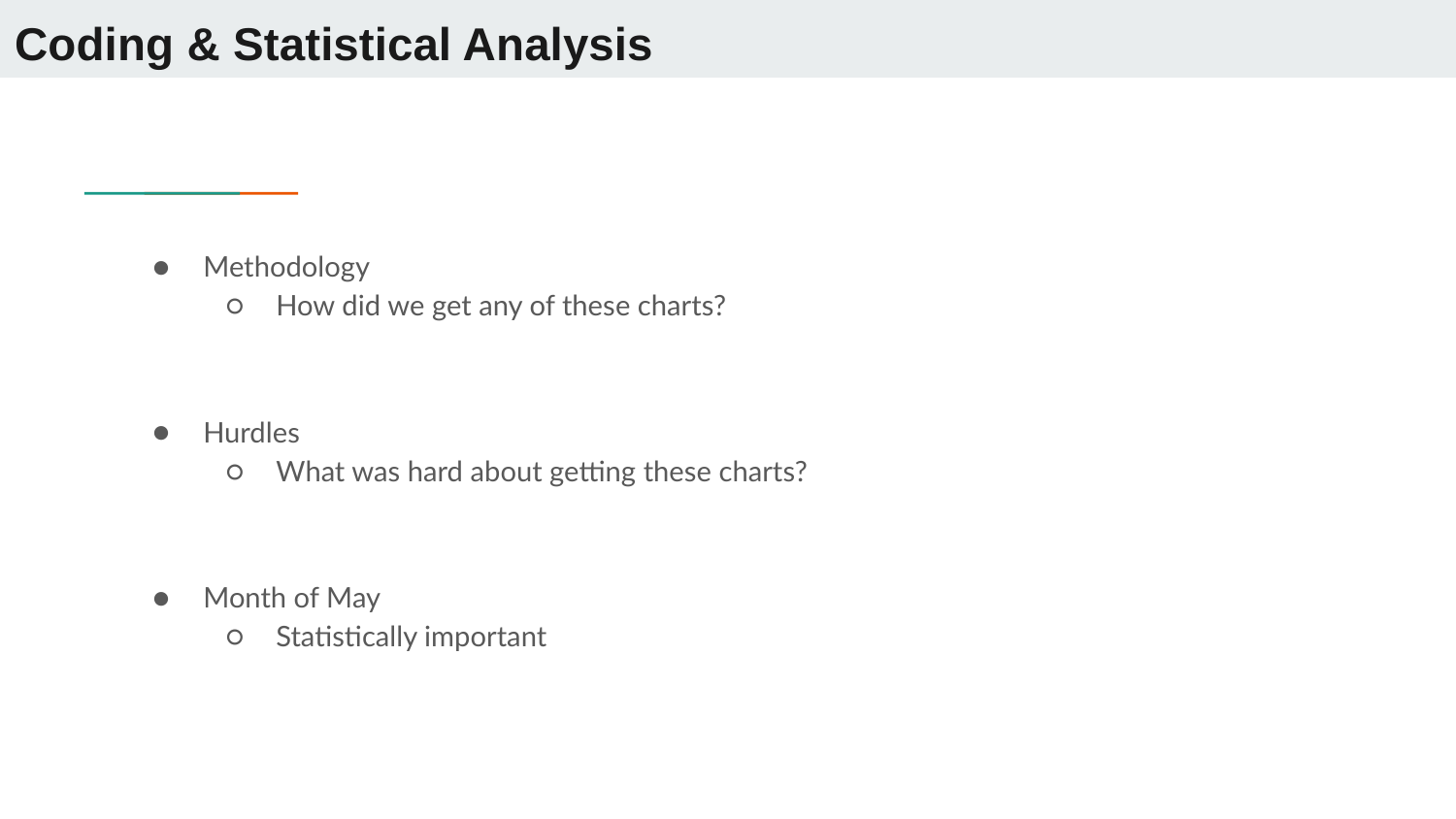

# Coding & Statistical Analysis
Methodology
How did we get any of these charts?

Hurdles
What was hard about getting these charts?

Month of May
Statistically important